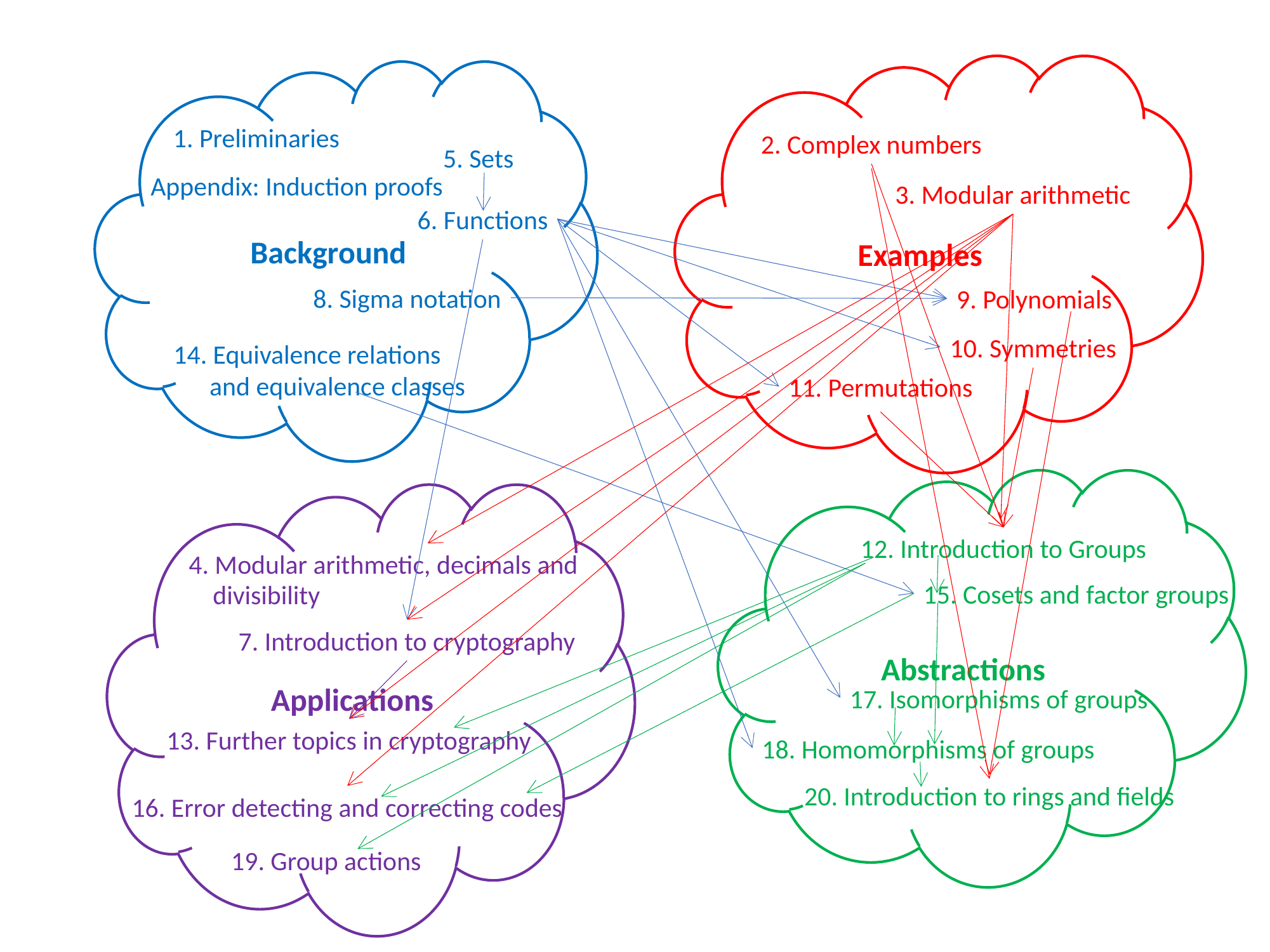

Examples
Background
1. Preliminaries
2. Complex numbers
5. Sets
Appendix: Induction proofs
3. Modular arithmetic
6. Functions
8. Sigma notation
9. Polynomials
10. Symmetries
14. Equivalence relations
      and equivalence classes
11. Permutations
Abstractions
Applications
12. Introduction to Groups
4. Modular arithmetic, decimals and
    divisibility
15. Cosets and factor groups
7. Introduction to cryptography
17. Isomorphisms of groups
13. Further topics in cryptography
18. Homomorphisms of groups
20. Introduction to rings and fields
16. Error detecting and correcting codes
19. Group actions